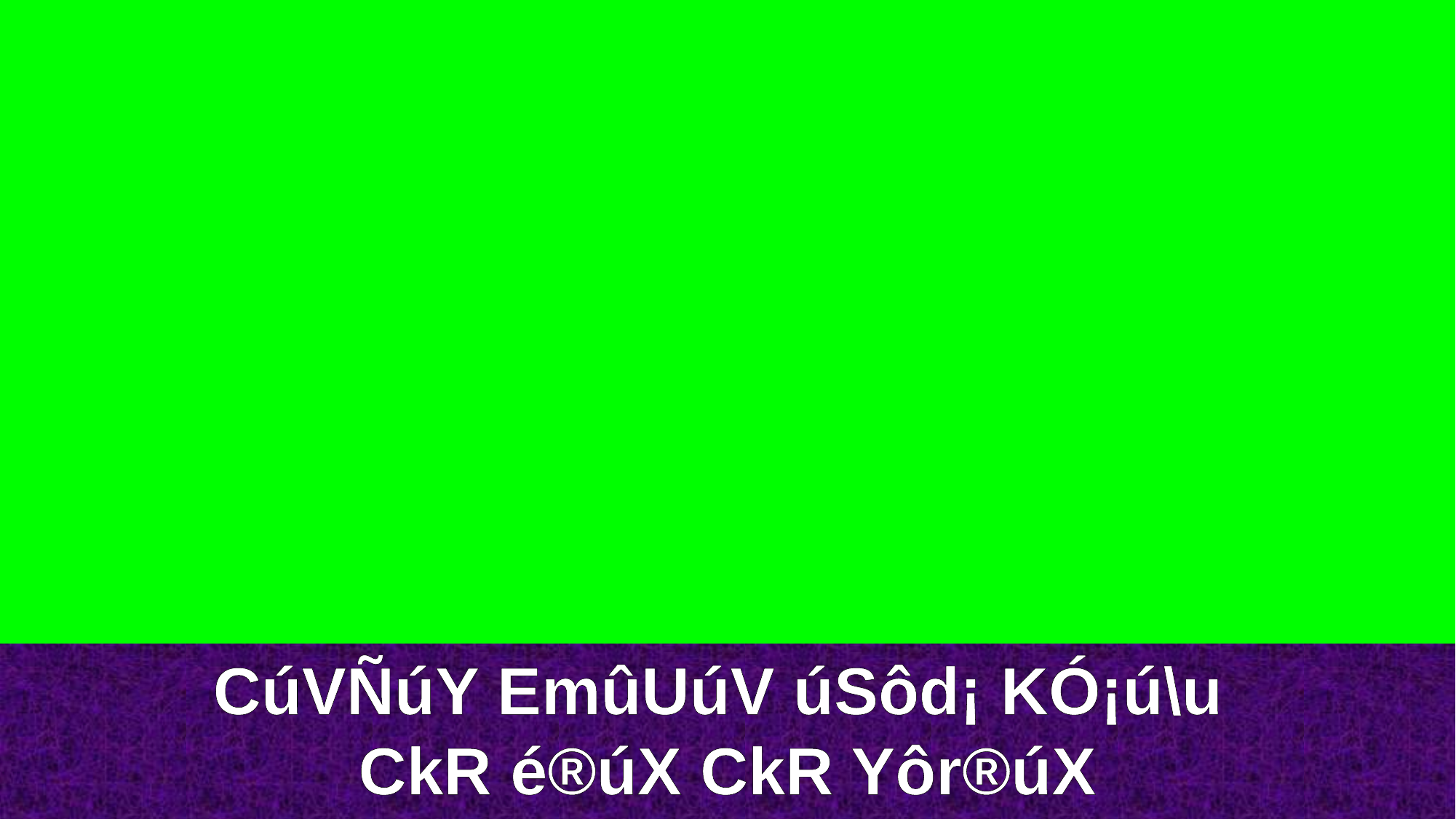

CúVÑúY EmûUúV úSôd¡ KÓ¡ú\u
CkR é®úX CkR Yôr®úX